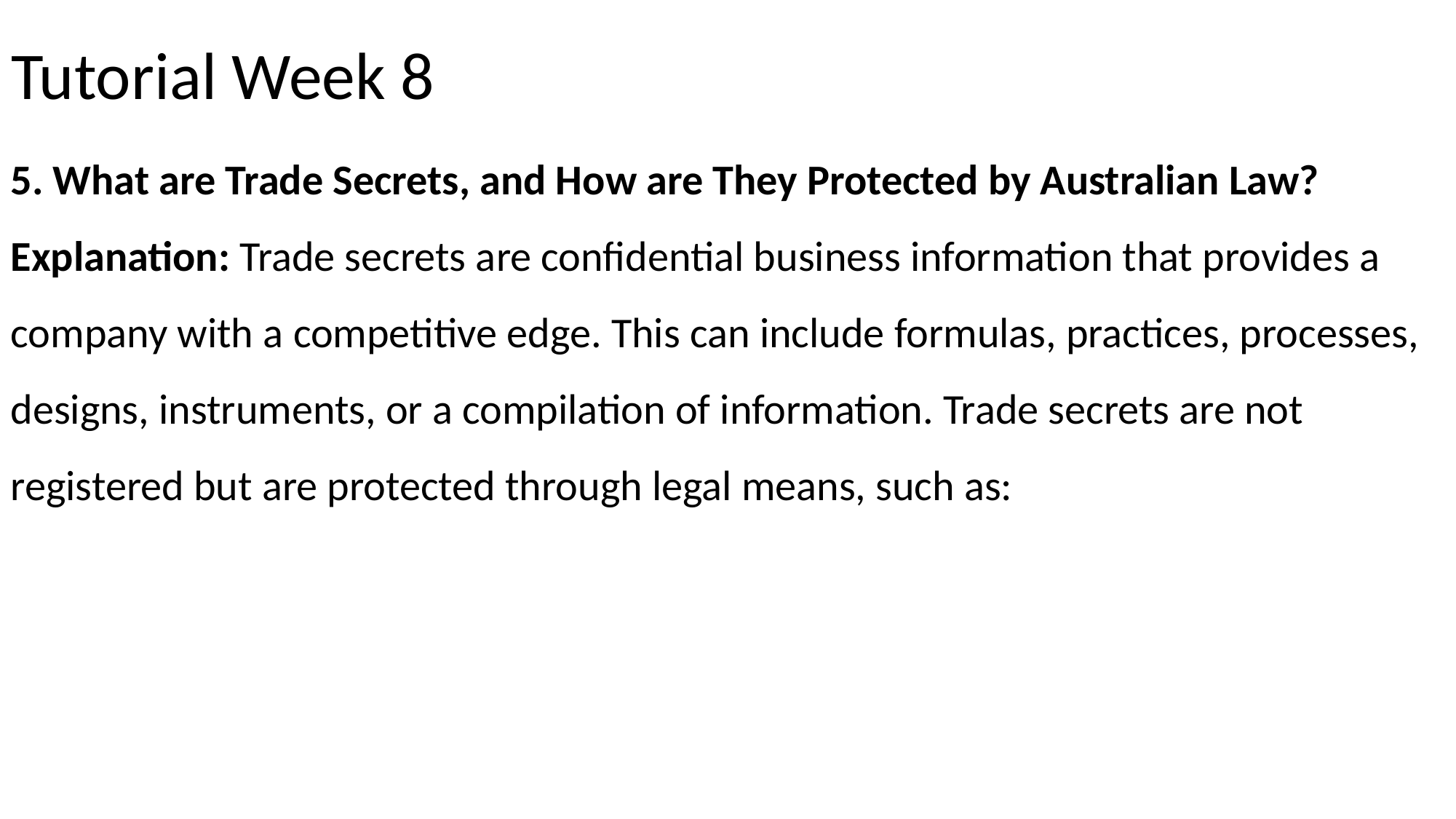

# Tutorial Week 8
5. What are Trade Secrets, and How are They Protected by Australian Law?
Explanation: Trade secrets are confidential business information that provides a company with a competitive edge. This can include formulas, practices, processes, designs, instruments, or a compilation of information. Trade secrets are not registered but are protected through legal means, such as: